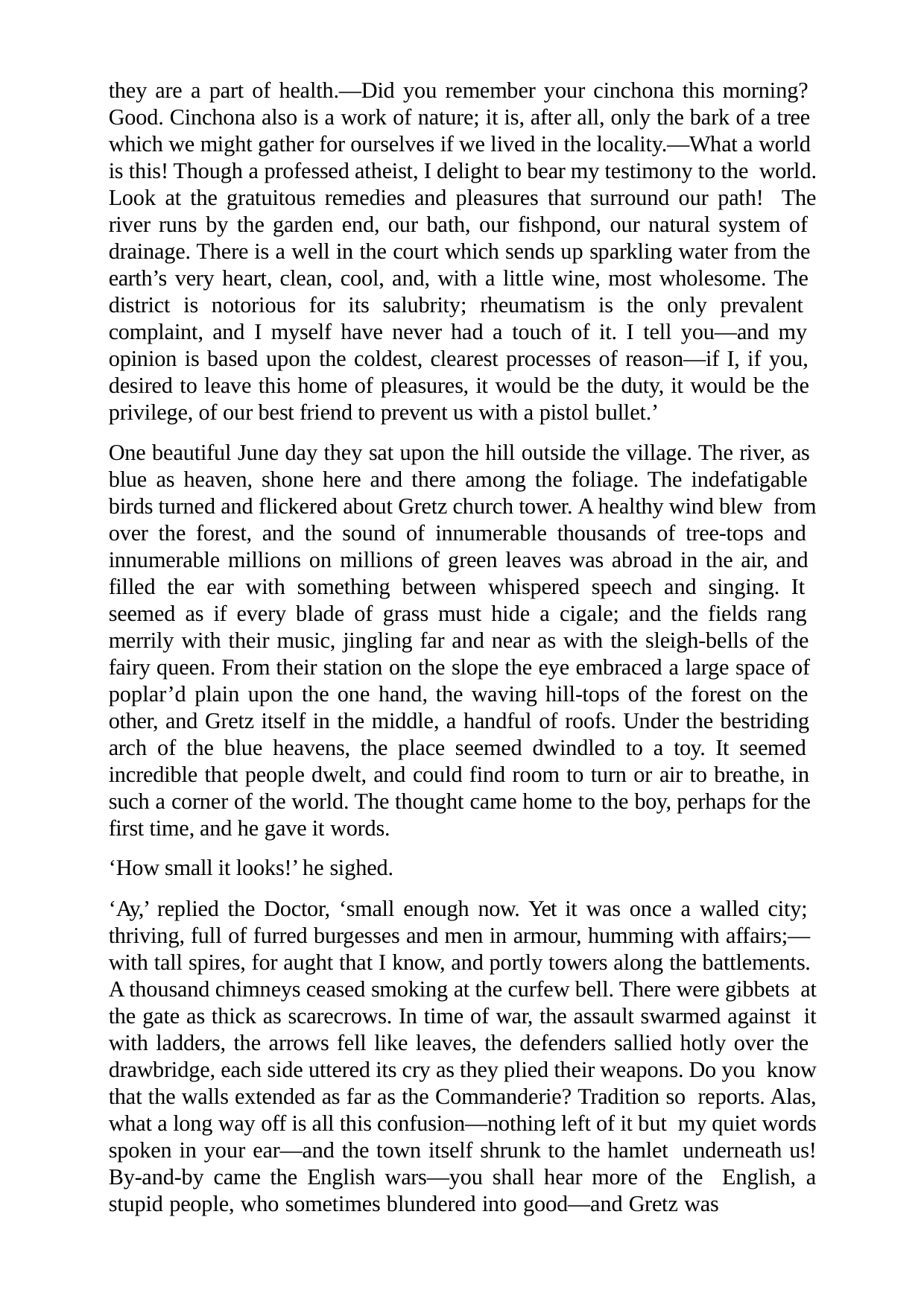

they are a part of health.—Did you remember your cinchona this morning?  Good. Cinchona also is a work of nature; it is, after all, only the bark of a tree  which we might gather for ourselves if we lived in the locality.—What a world  is this! Though a professed atheist, I delight to bear my testimony to the  world. Look at the gratuitous remedies and pleasures that surround our path!  The river runs by the garden end, our bath, our fishpond, our natural system of  drainage. There is a well in the court which sends up sparkling water from the  earth’s very heart, clean, cool, and, with a little wine, most wholesome. The  district is notorious for its salubrity; rheumatism is the only prevalent  complaint, and I myself have never had a touch of it. I tell you—and my  opinion is based upon the coldest, clearest processes of reason—if I, if you,  desired to leave this home of pleasures, it would be the duty, it would be the  privilege, of our best friend to prevent us with a pistol bullet.’
One beautiful June day they sat upon the hill outside the village. The river, as  blue as heaven, shone here and there among the foliage. The indefatigable  birds turned and flickered about Gretz church tower. A healthy wind blew  from over the forest, and the sound of innumerable thousands of tree-tops and  innumerable millions on millions of green leaves was abroad in the air, and  filled the ear with something between whispered speech and singing. It  seemed as if every blade of grass must hide a cigale; and the fields rang  merrily with their music, jingling far and near as with the sleigh-bells of the  fairy queen. From their station on the slope the eye embraced a large space of  poplar’d plain upon the one hand, the waving hill-tops of the forest on the  other, and Gretz itself in the middle, a handful of roofs. Under the bestriding  arch of the blue heavens, the place seemed dwindled to a toy. It seemed  incredible that people dwelt, and could find room to turn or air to breathe, in  such a corner of the world. The thought came home to the boy, perhaps for the  first time, and he gave it words.
‘How small it looks!’ he sighed.
‘Ay,’ replied the Doctor, ‘small enough now. Yet it was once a walled city;  thriving, full of furred burgesses and men in armour, humming with affairs;—  with tall spires, for aught that I know, and portly towers along the battlements.  A thousand chimneys ceased smoking at the curfew bell. There were gibbets  at the gate as thick as scarecrows. In time of war, the assault swarmed against  it with ladders, the arrows fell like leaves, the defenders sallied hotly over the  drawbridge, each side uttered its cry as they plied their weapons. Do you  know that the walls extended as far as the Commanderie? Tradition so  reports. Alas, what a long way off is all this confusion—nothing left of it but  my quiet words spoken in your ear—and the town itself shrunk to the hamlet  underneath us! By-and-by came the English wars—you shall hear more of the  English, a stupid people, who sometimes blundered into good—and Gretz was